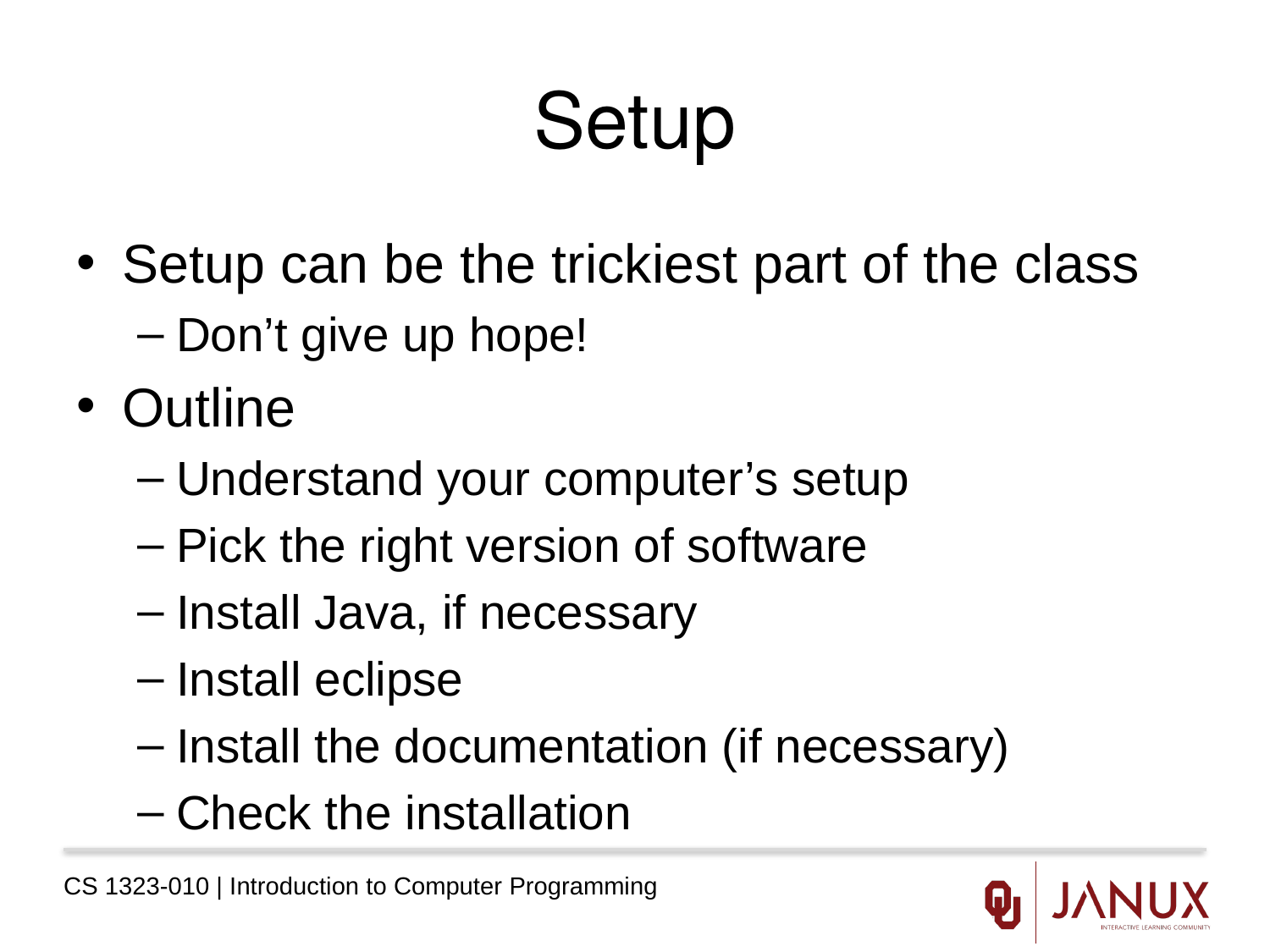

# Setup
Setup can be the trickiest part of the class
Don’t give up hope!
Outline
Understand your computer’s setup
Pick the right version of software
Install Java, if necessary
Install eclipse
Install the documentation (if necessary)
Check the installation